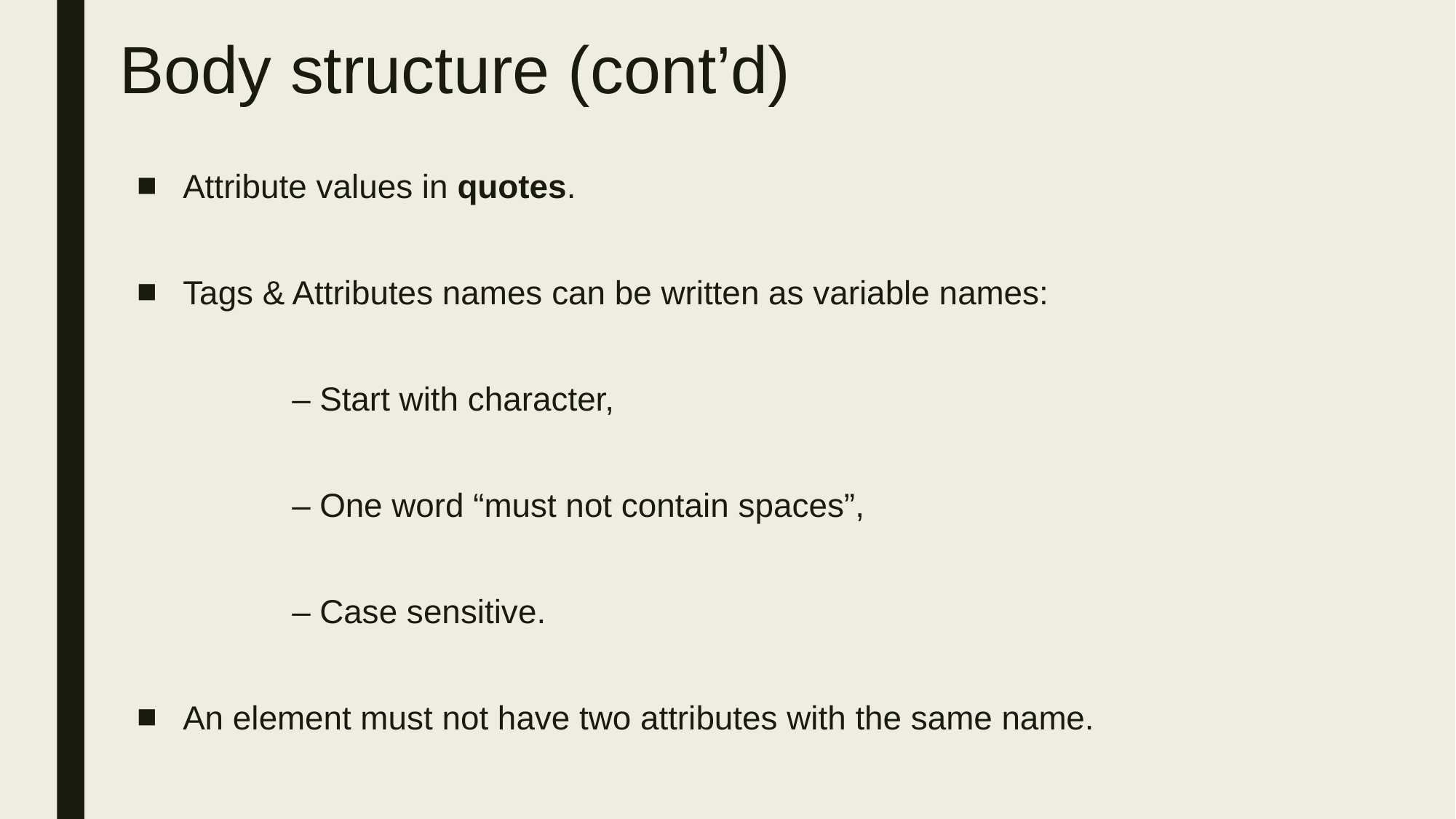

# Body structure (cont’d)
Attribute values in quotes.
Tags & Attributes names can be written as variable names:
		– Start with character,
		– One word “must not contain spaces”,
		– Case sensitive.
An element must not have two attributes with the same name.